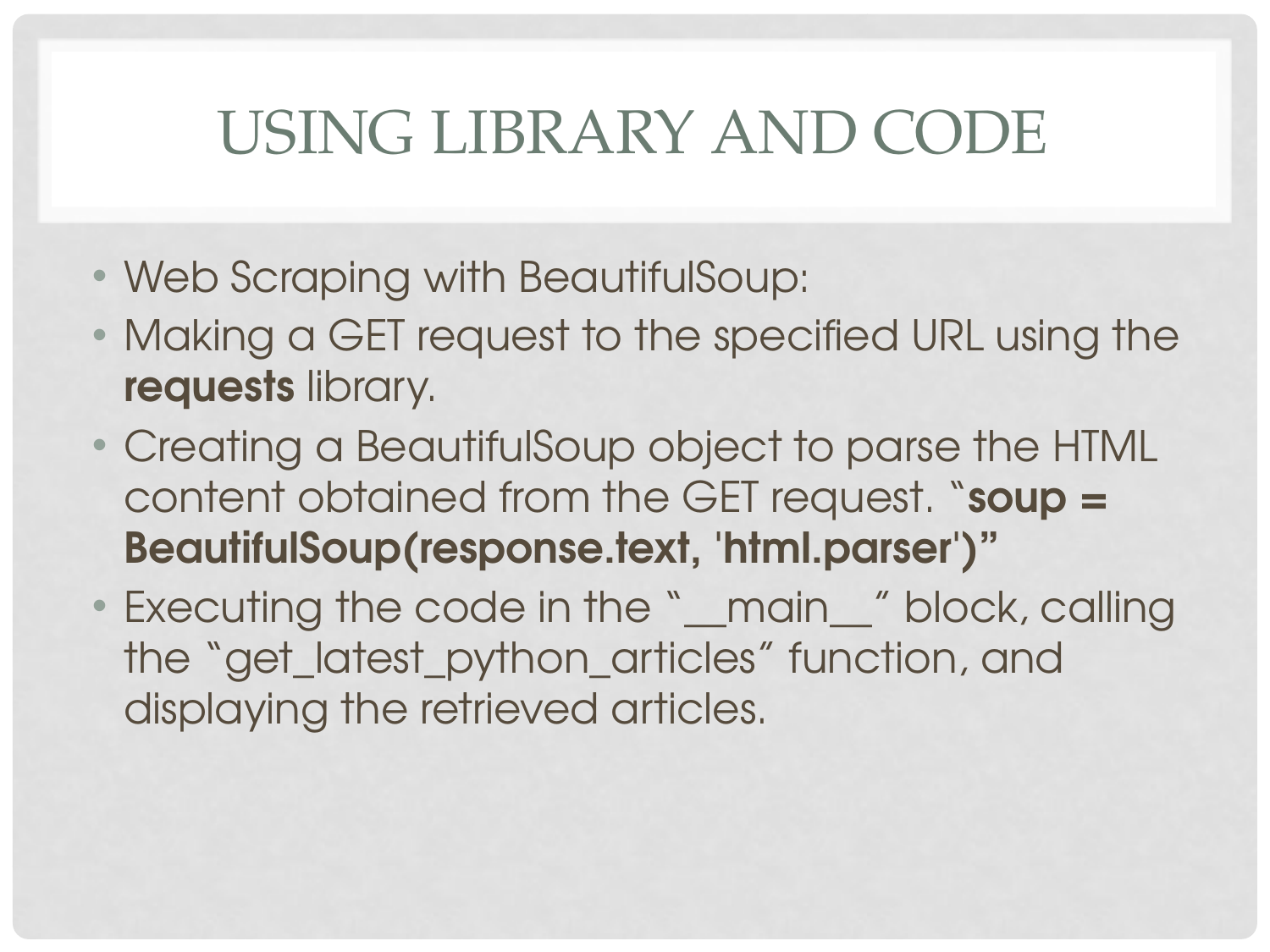

# Using library and code
Web Scraping with BeautifulSoup:
Making a GET request to the specified URL using the requests library.
Creating a BeautifulSoup object to parse the HTML content obtained from the GET request. “soup = BeautifulSoup(response.text, 'html.parser')”
Executing the code in the “__main__” block, calling the “get_latest_python_articles” function, and displaying the retrieved articles.